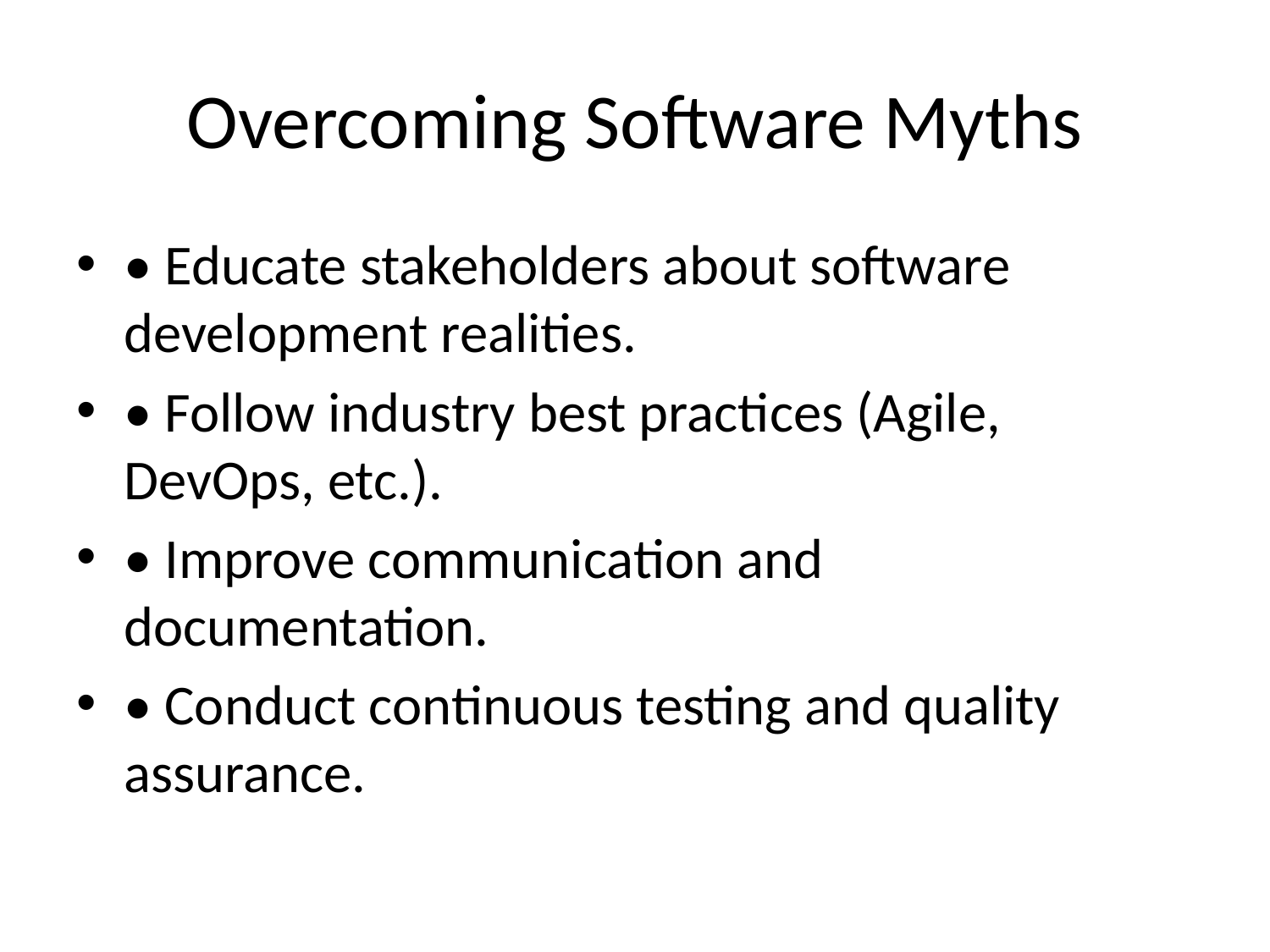

# Overcoming Software Myths
• Educate stakeholders about software development realities.
• Follow industry best practices (Agile, DevOps, etc.).
• Improve communication and documentation.
• Conduct continuous testing and quality assurance.